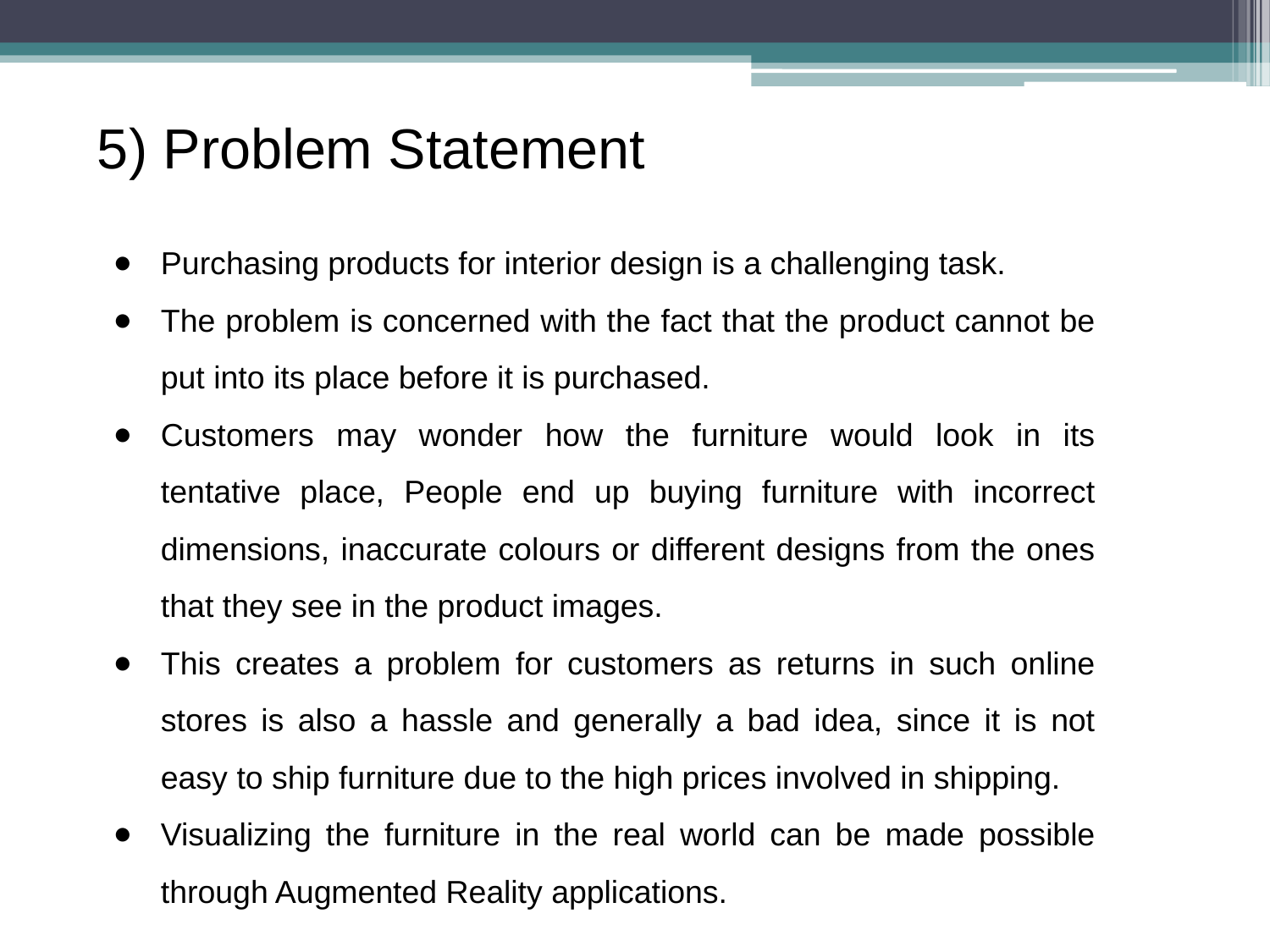

5) Problem Statement
Purchasing products for interior design is a challenging task.
The problem is concerned with the fact that the product cannot be put into its place before it is purchased.
Customers may wonder how the furniture would look in its tentative place, People end up buying furniture with incorrect dimensions, inaccurate colours or different designs from the ones that they see in the product images.
This creates a problem for customers as returns in such online stores is also a hassle and generally a bad idea, since it is not easy to ship furniture due to the high prices involved in shipping.
Visualizing the furniture in the real world can be made possible through Augmented Reality applications.